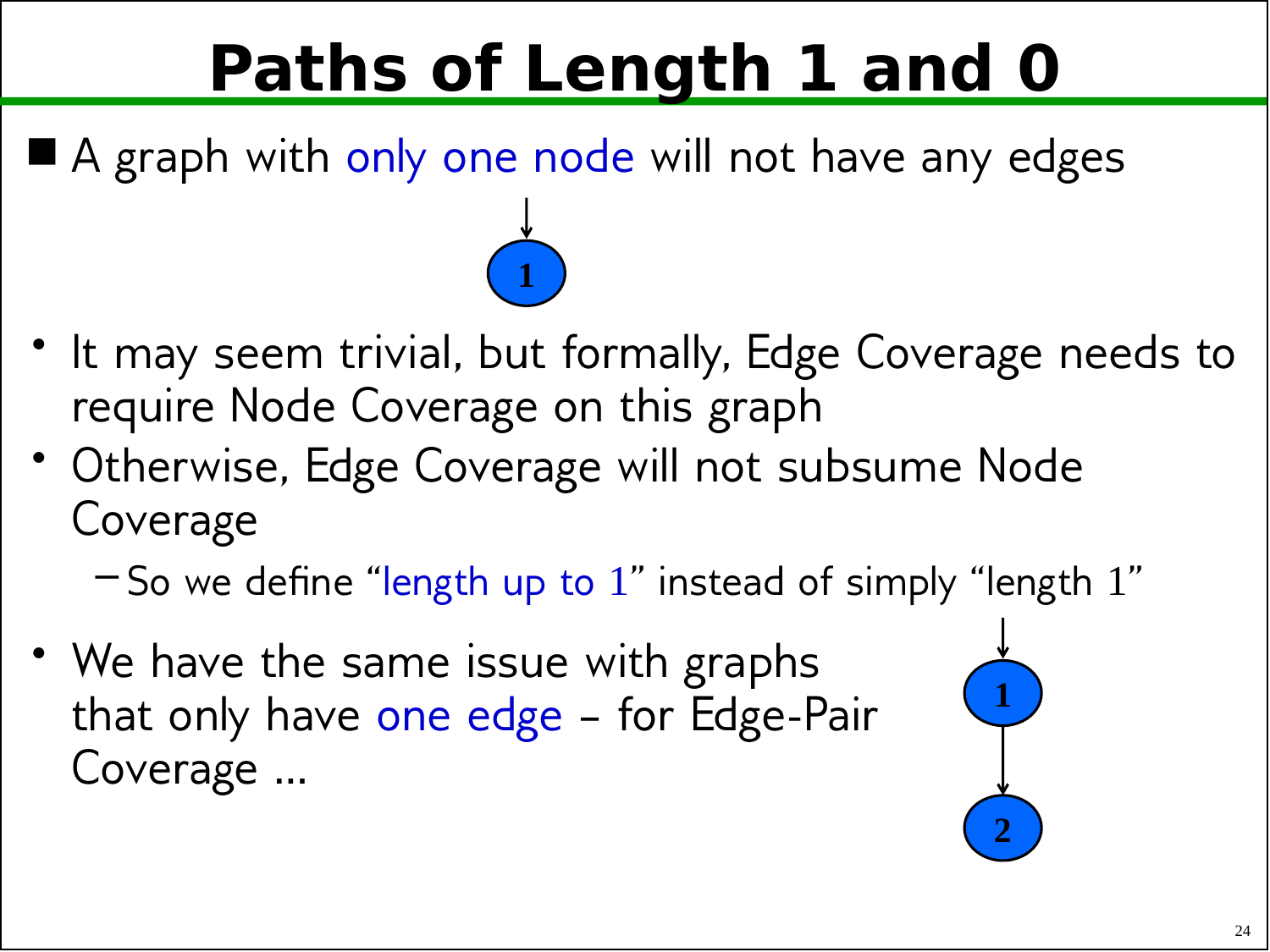

# Paths of Length 1 and 0
A graph with only one node will not have any edges

1
It may seem trivial, but formally, Edge Coverage needs to require Node Coverage on this graph
Otherwise, Edge Coverage will not subsume Node Coverage
So we define “length up to 1” instead of simply “length 1”

1

2
We have the same issue with graphs that only have one edge – for Edge-Pair Coverage …
24